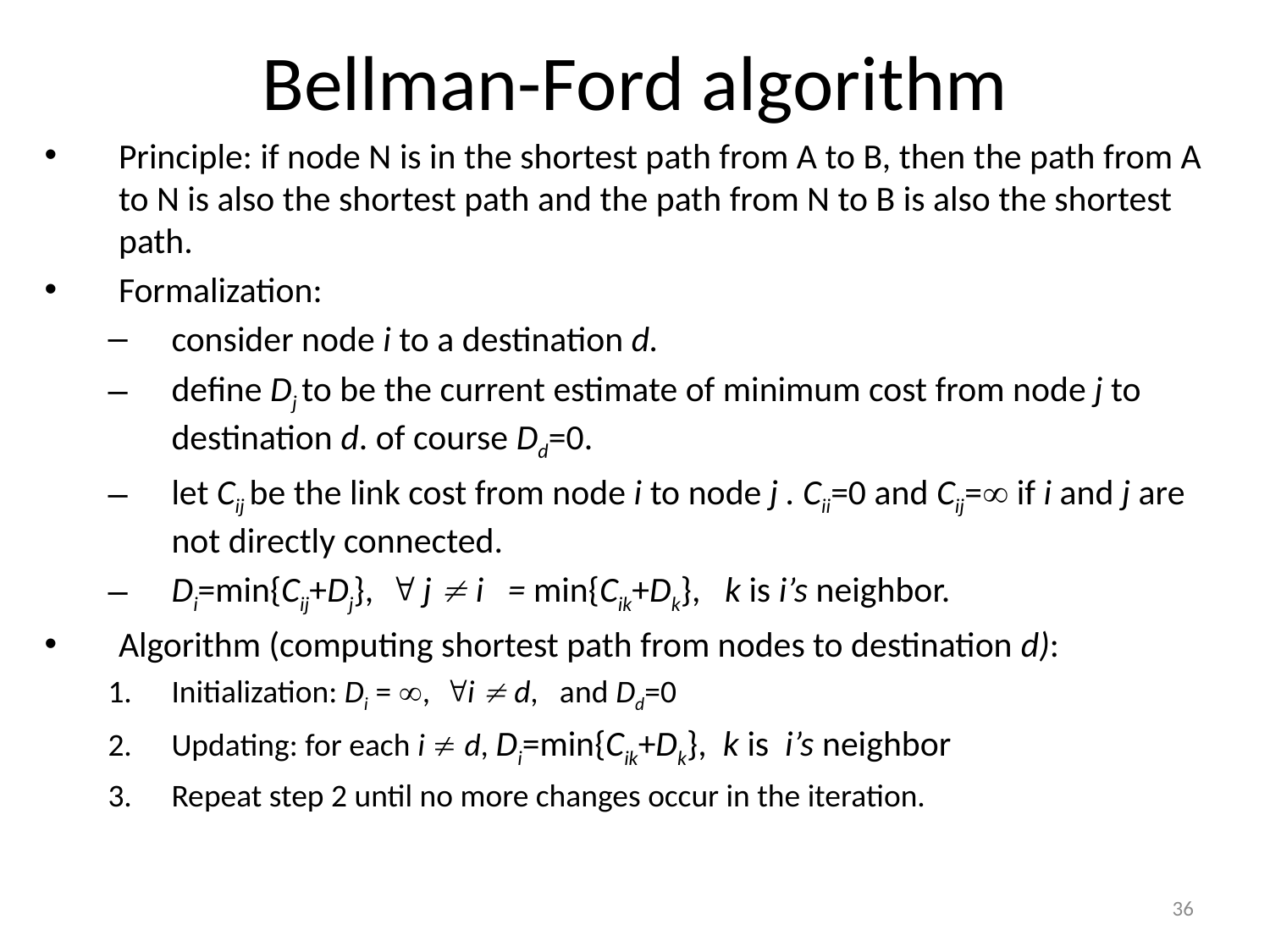

# Bellman-Ford algorithm
Principle: if node N is in the shortest path from A to B, then the path from A to N is also the shortest path and the path from N to B is also the shortest path.
Formalization:
consider node i to a destination d.
define Dj to be the current estimate of minimum cost from node j to destination d. of course Dd=0.
let Cij be the link cost from node i to node j . Cii=0 and Cij=∞ if i and j are not directly connected.
Di=min{Cij+Dj},  ∀ j ≠ i   = min{Cik+Dk},   k is i’s neighbor.
Algorithm (computing shortest path from nodes to destination d):
Initialization: Di = ∞,  ∀i ≠ d,   and Dd=0
Updating: for each i ≠ d, Di=min{Cik+Dk},  k is  i’s neighbor
Repeat step 2 until no more changes occur in the iteration.
36